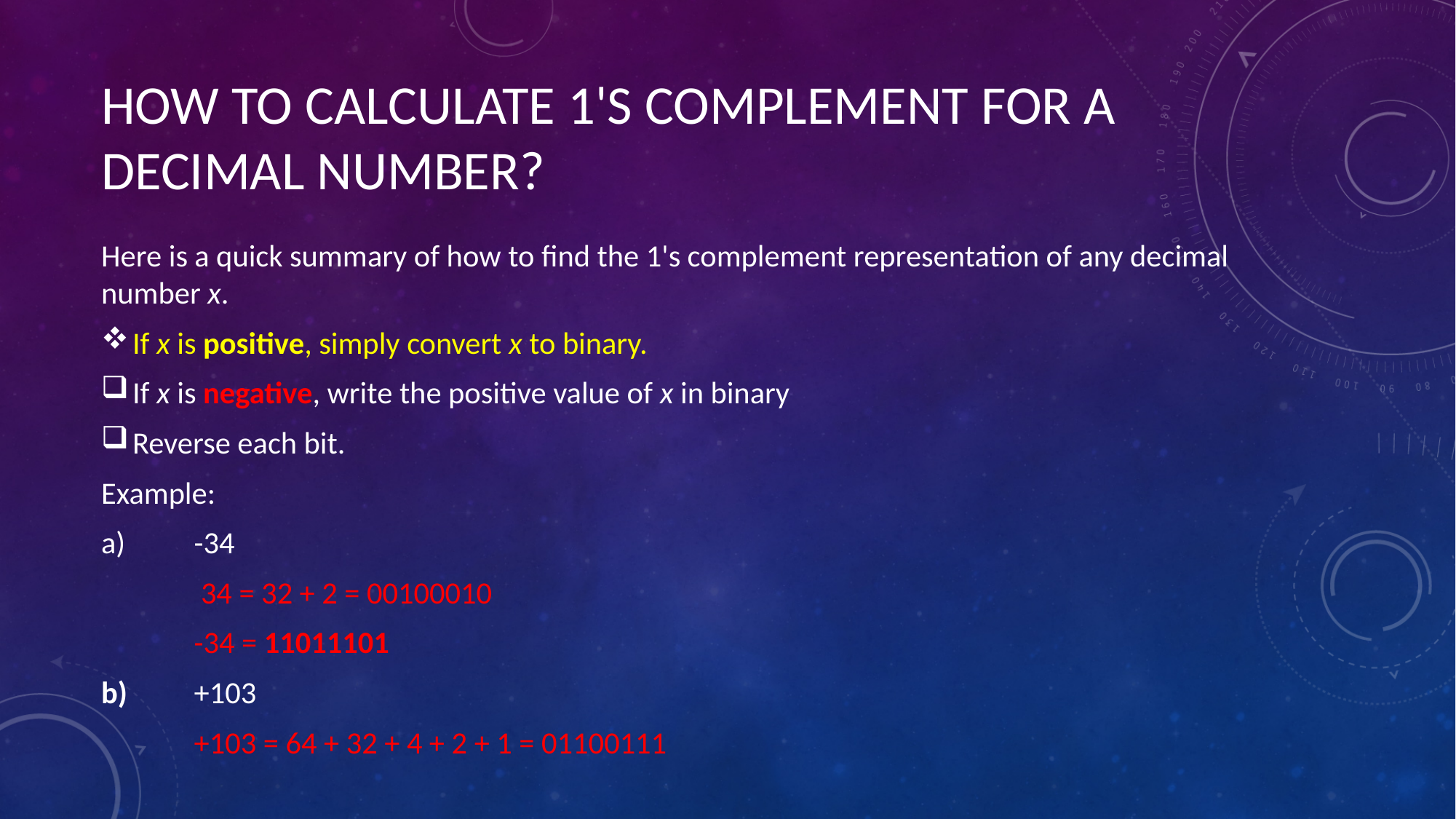

# How to calculate 1's complement for a decimal number?
Here is a quick summary of how to find the 1's complement representation of any decimal number x.
If x is positive, simply convert x to binary.
If x is negative, write the positive value of x in binary
Reverse each bit.
Example:
a) 	-34
 	 34 = 32 + 2 = 00100010
	-34 = 11011101
b) 	+103
	+103 = 64 + 32 + 4 + 2 + 1 = 01100111